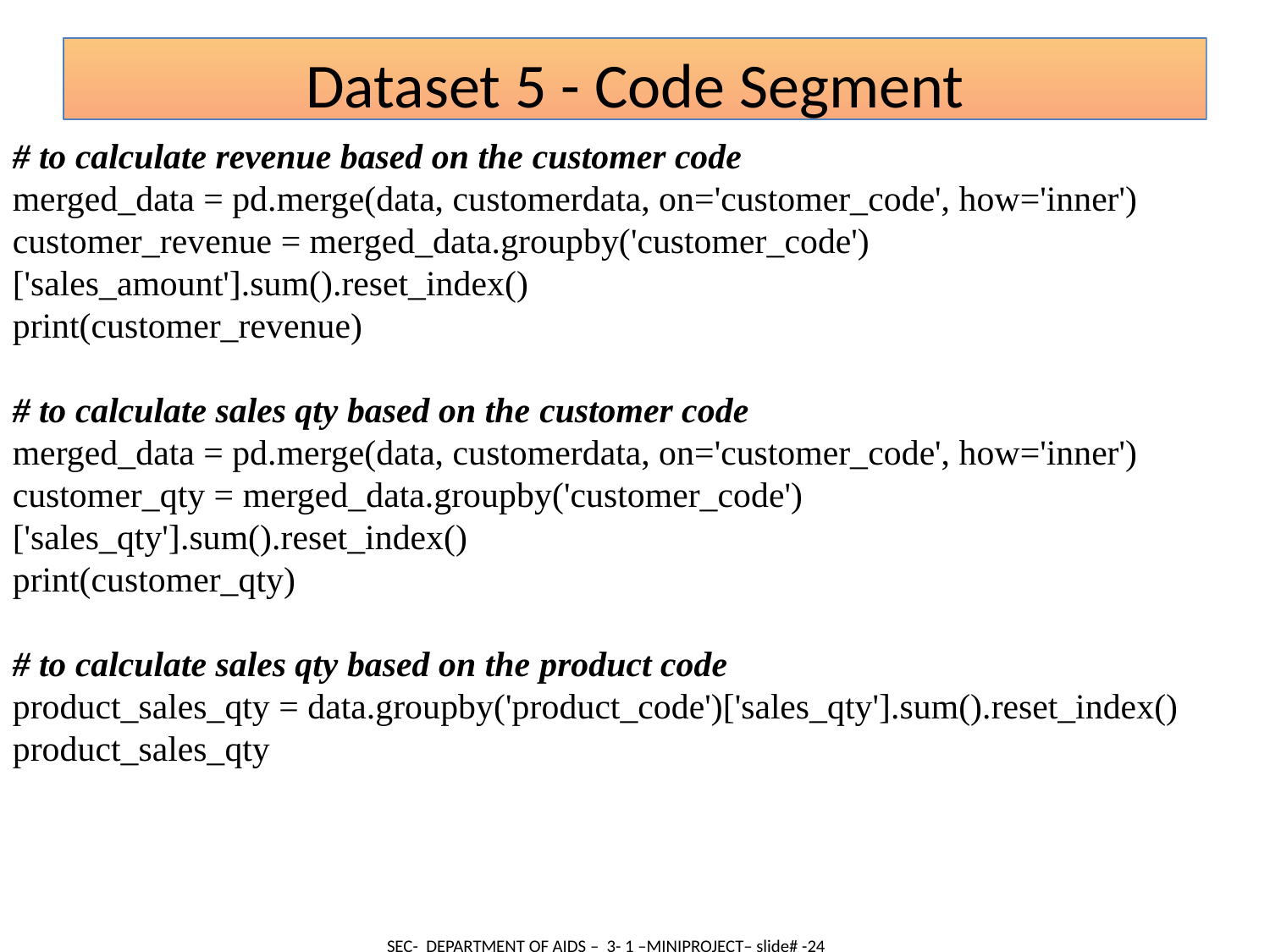

Dataset 5 - Code Segment
# to calculate revenue based on the customer code
merged_data = pd.merge(data, customerdata, on='customer_code', how='inner')
customer_revenue = merged_data.groupby('customer_code')['sales_amount'].sum().reset_index()
print(customer_revenue)

# to calculate sales qty based on the customer code
merged_data = pd.merge(data, customerdata, on='customer_code', how='inner')
customer_qty = merged_data.groupby('customer_code')['sales_qty'].sum().reset_index()
print(customer_qty)

# to calculate sales qty based on the product code
product_sales_qty = data.groupby('product_code')['sales_qty'].sum().reset_index()
product_sales_qty